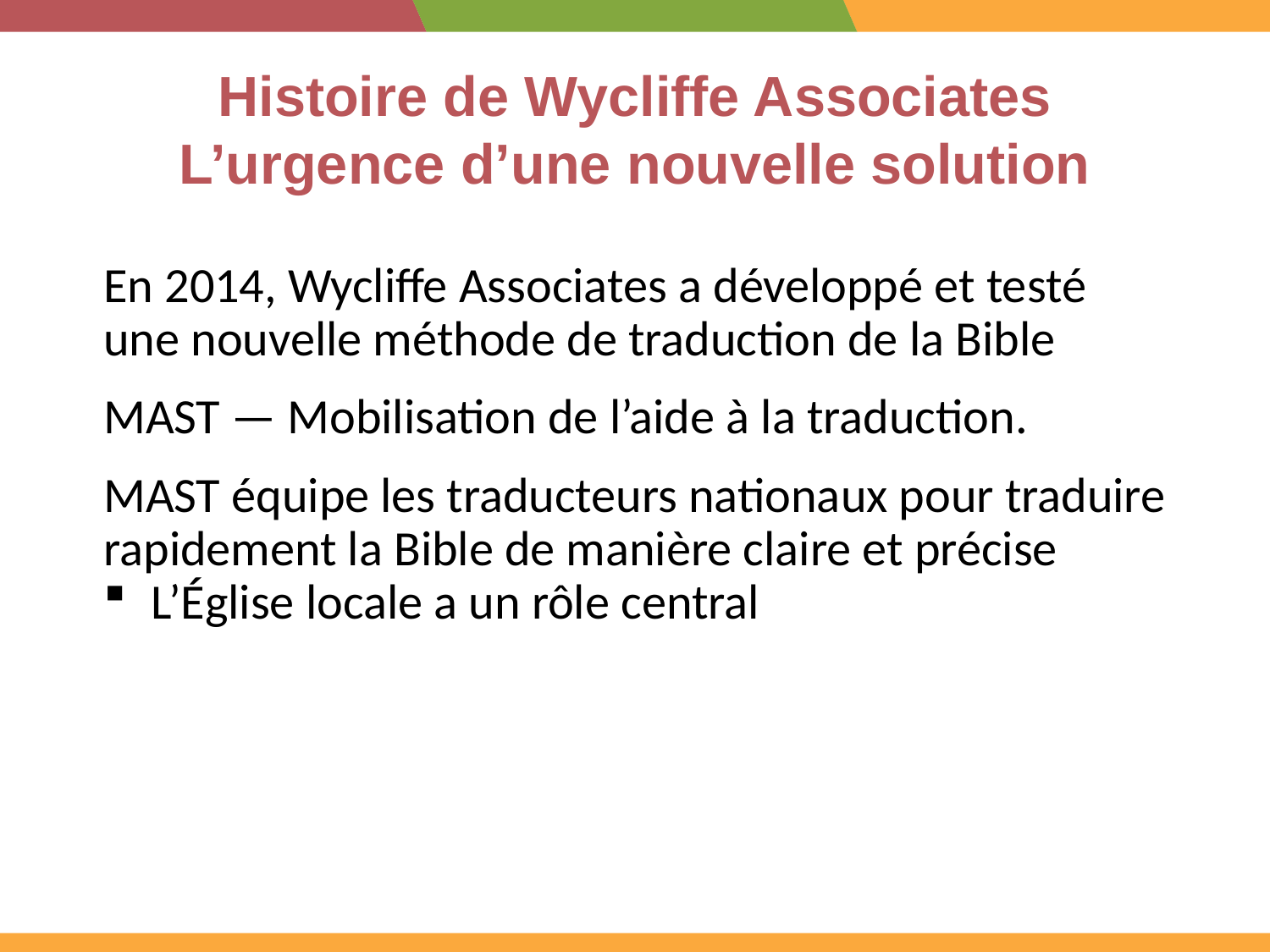

# Histoire de Wycliffe Associates L’urgence d’une nouvelle solution
En 2014, Wycliffe Associates a développé et testé une nouvelle méthode de traduction de la Bible
MAST — Mobilisation de l’aide à la traduction.
MAST équipe les traducteurs nationaux pour traduire rapidement la Bible de manière claire et précise
L’Église locale a un rôle central